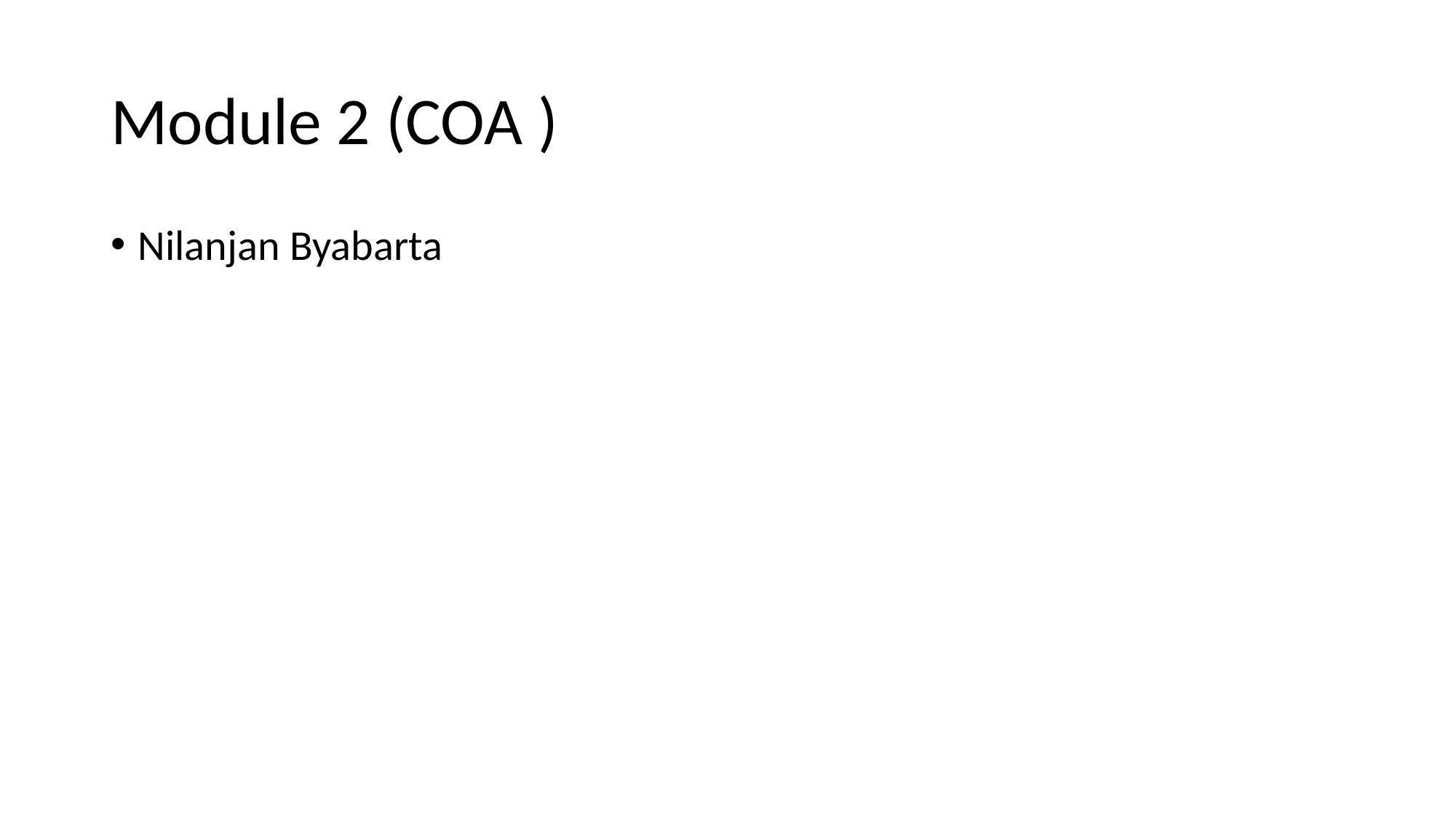

# Module 2 (COA )
Nilanjan Byabarta